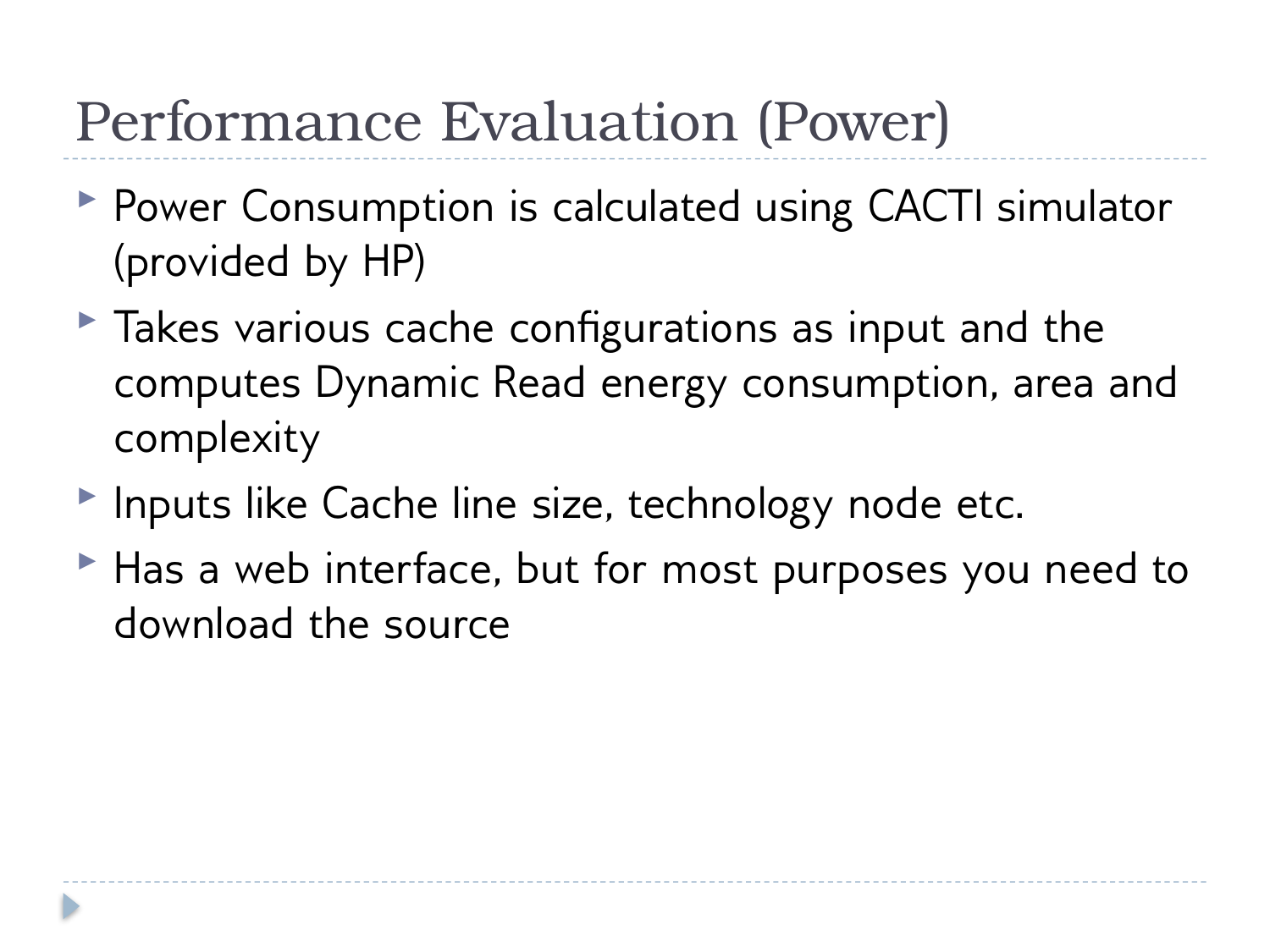

# Performance Evaluation (Power)
Power Consumption is calculated using CACTI simulator (provided by HP)
Takes various cache configurations as input and the computes Dynamic Read energy consumption, area and complexity
Inputs like Cache line size, technology node etc.
Has a web interface, but for most purposes you need to download the source